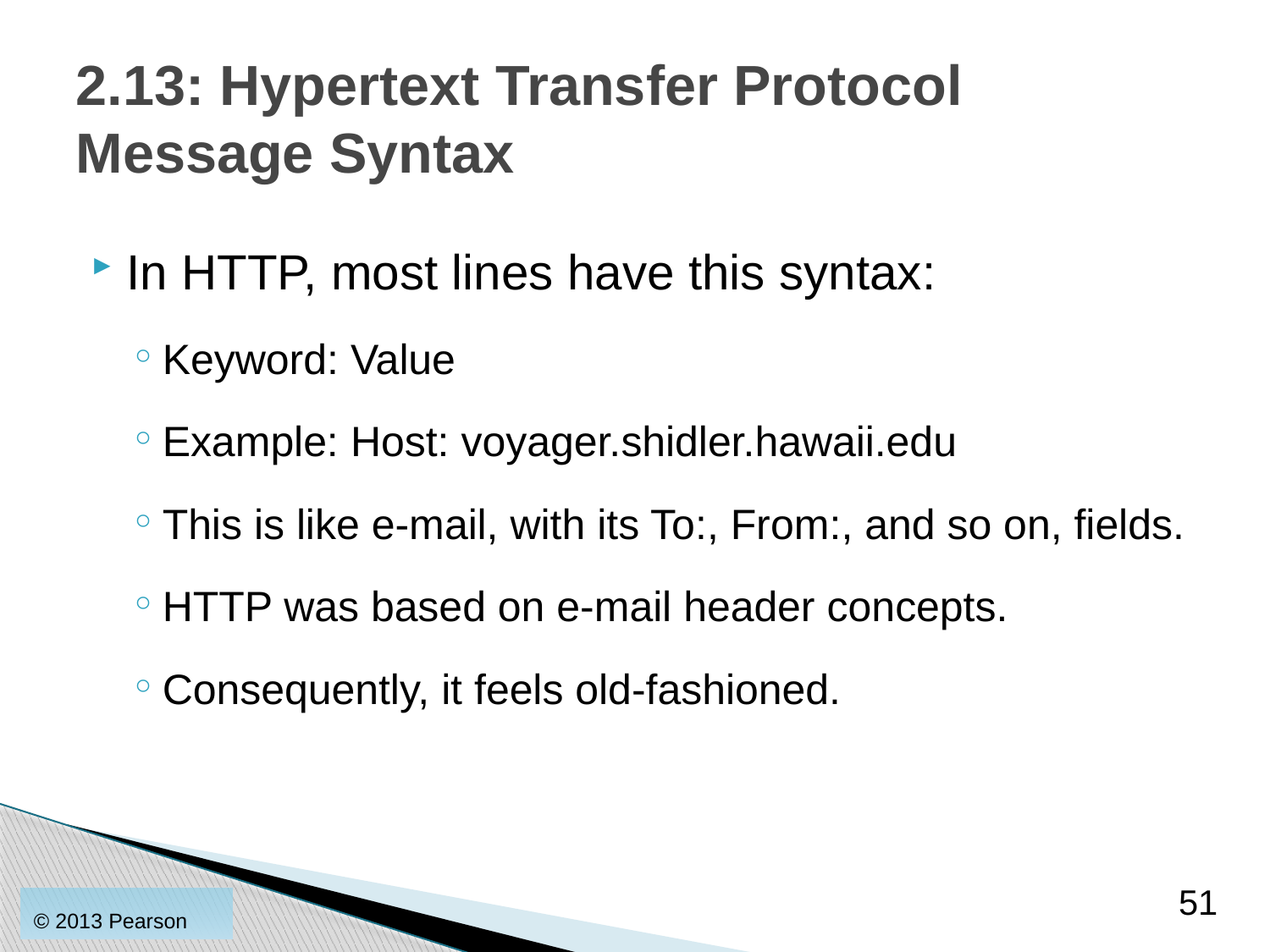

# 2.13: Hypertext Transfer Protocol Message Syntax
In HTTP, most lines have this syntax:
Keyword: Value
Example: Host: voyager.shidler.hawaii.edu
This is like e-mail, with its To:, From:, and so on, fields.
HTTP was based on e-mail header concepts.
Consequently, it feels old-fashioned.
51
© 2013 Pearson